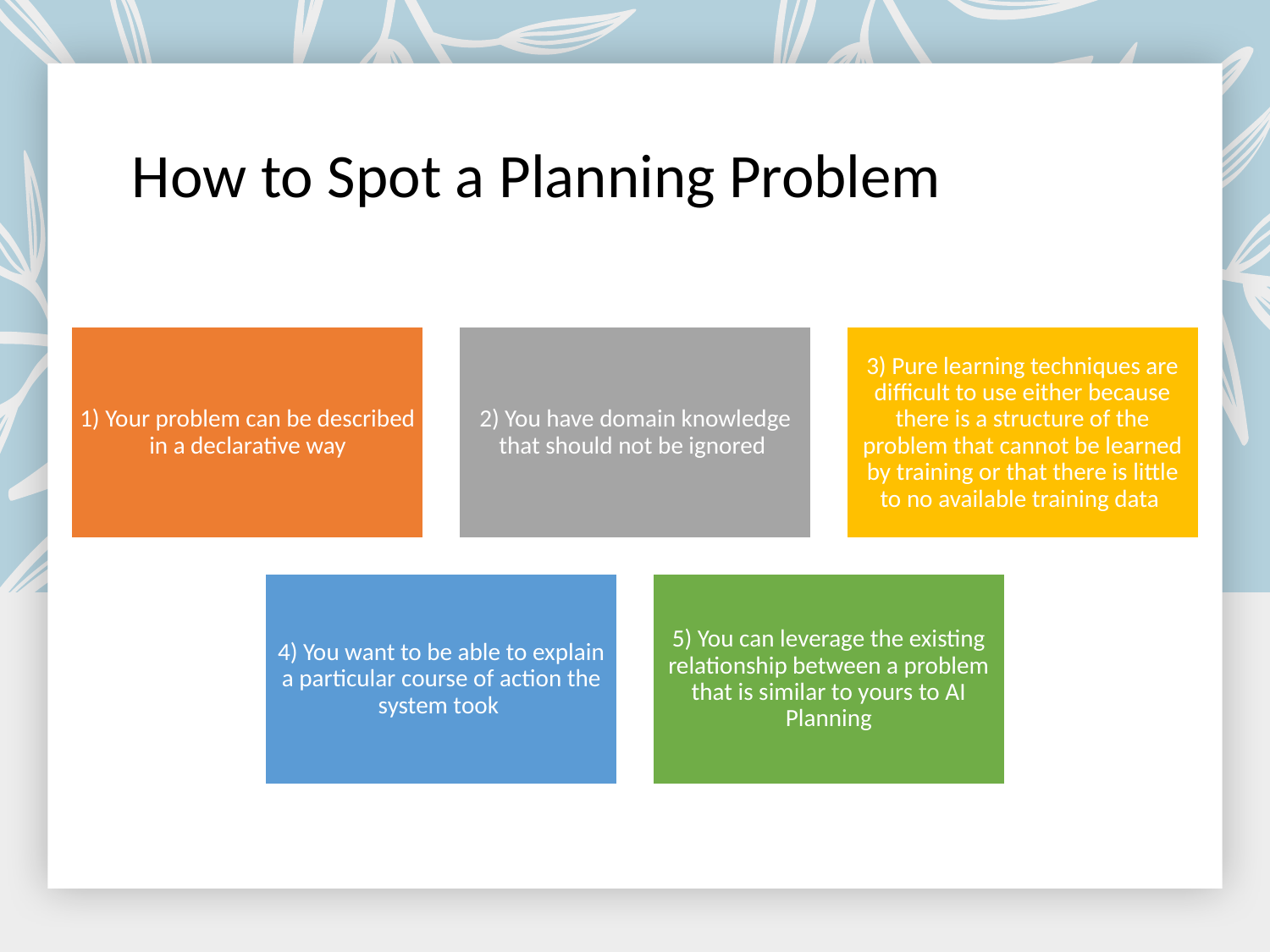

# How to Spot a Planning Problem
1) Your problem can be described in a declarative way
2) You have domain knowledge that should not be ignored
3) Pure learning techniques are difficult to use either because there is a structure of the problem that cannot be learned by training or that there is little to no available training data
4) You want to be able to explain a particular course of action the system took
5) You can leverage the existing relationship between a problem that is similar to yours to AI Planning